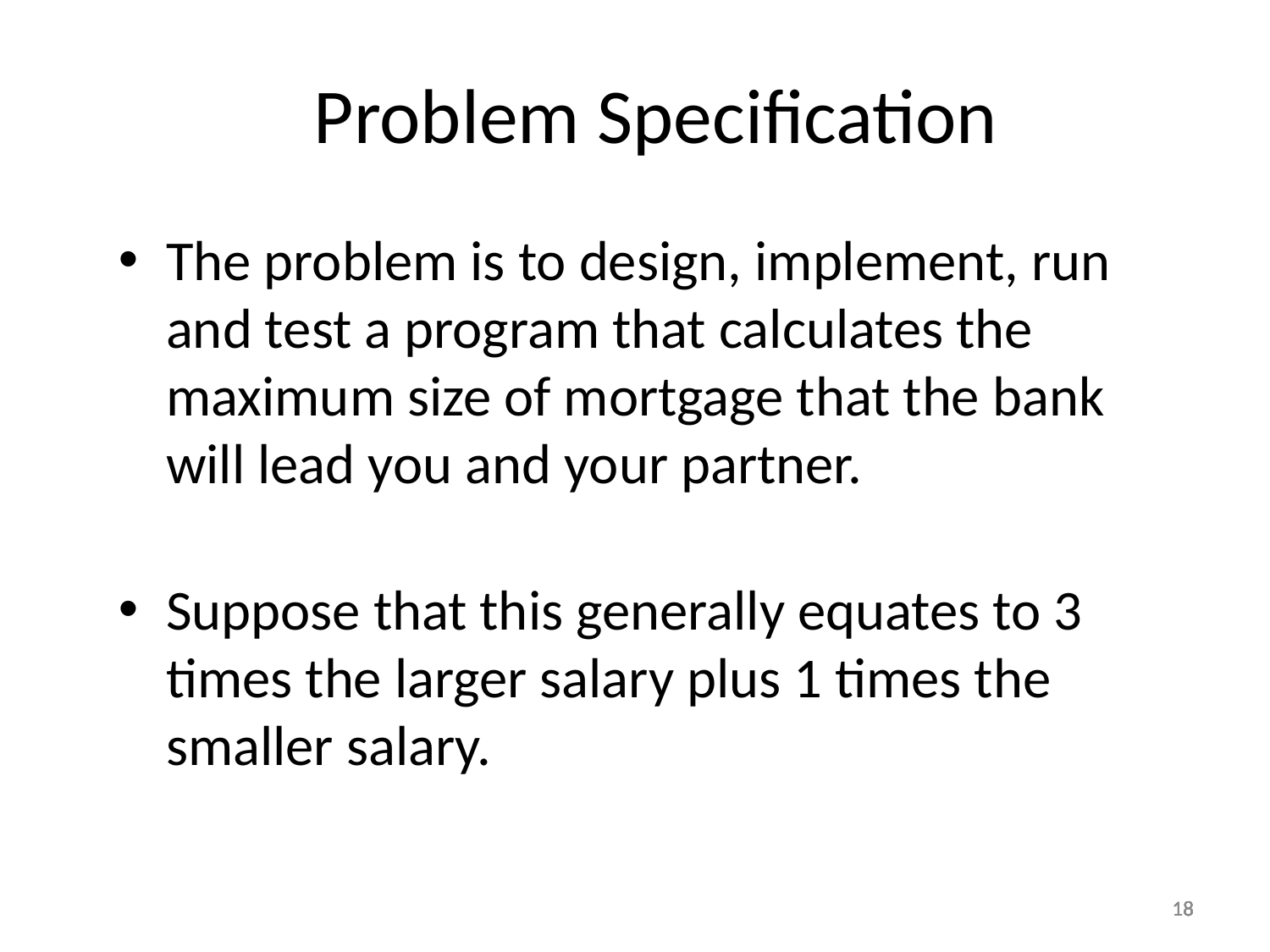

Problem Specification
The problem is to design, implement, run and test a program that calculates the maximum size of mortgage that the bank will lead you and your partner.
Suppose that this generally equates to 3 times the larger salary plus 1 times the smaller salary.

18
18
18
18
18
18
18